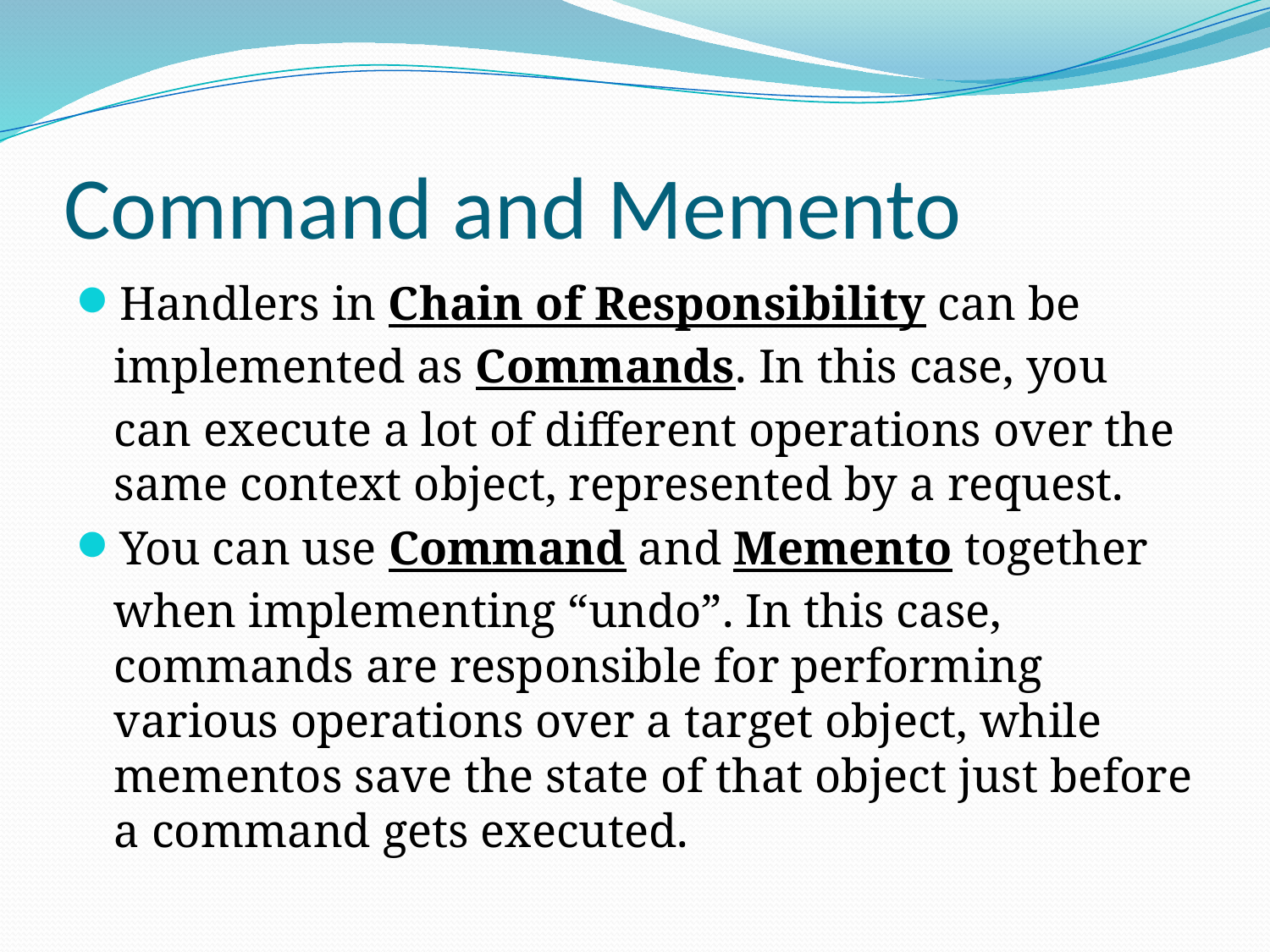

# Command and Memento
Handlers in Chain of Responsibility can be implemented as Commands. In this case, you can execute a lot of different operations over the same context object, represented by a request.
You can use Command and Memento together when implementing “undo”. In this case, commands are responsible for performing various operations over a target object, while mementos save the state of that object just before a command gets executed.